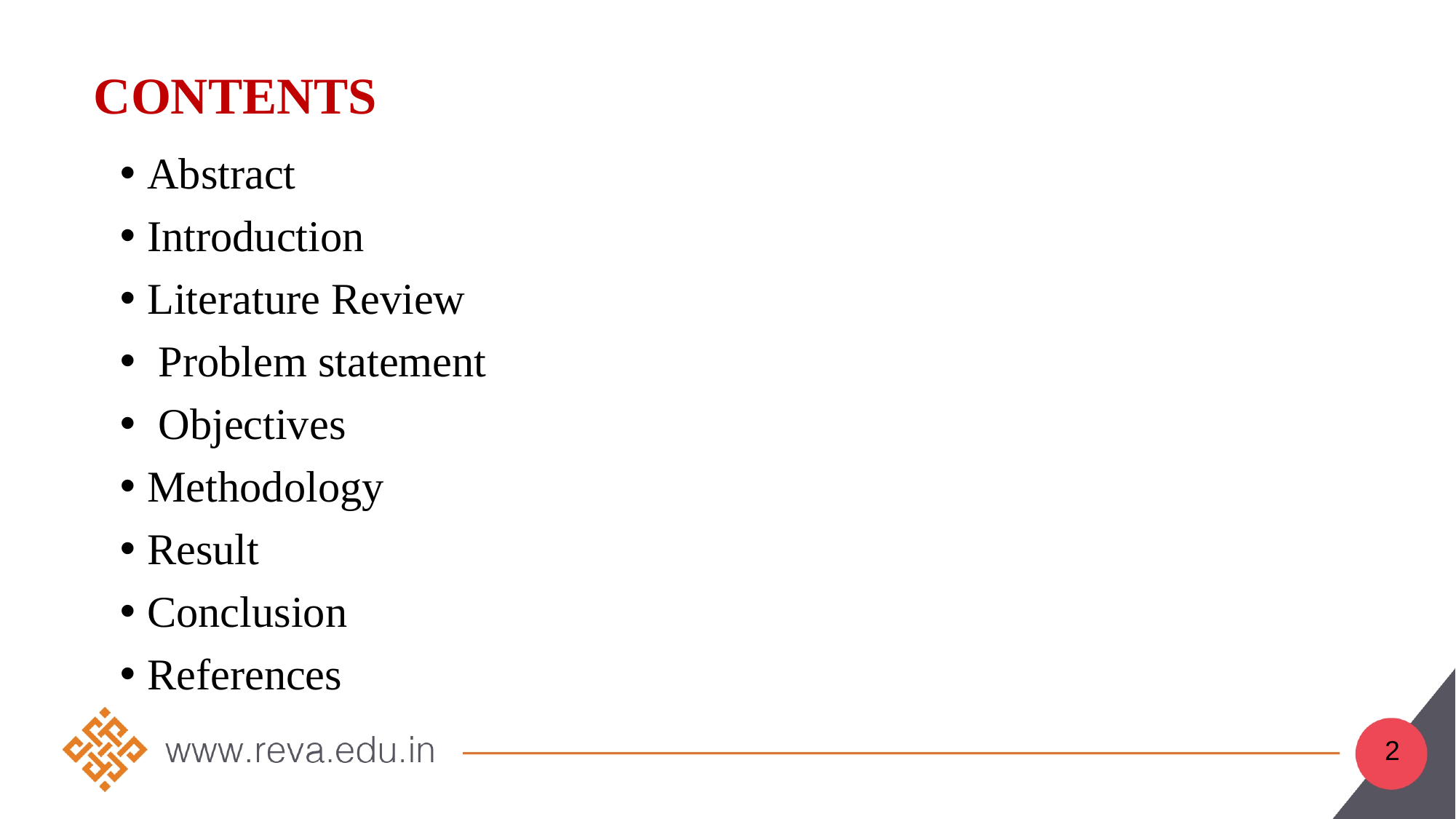

# Contents
Abstract
Introduction
Literature Review
 Problem statement
 Objectives
Methodology
Result
Conclusion
References
2